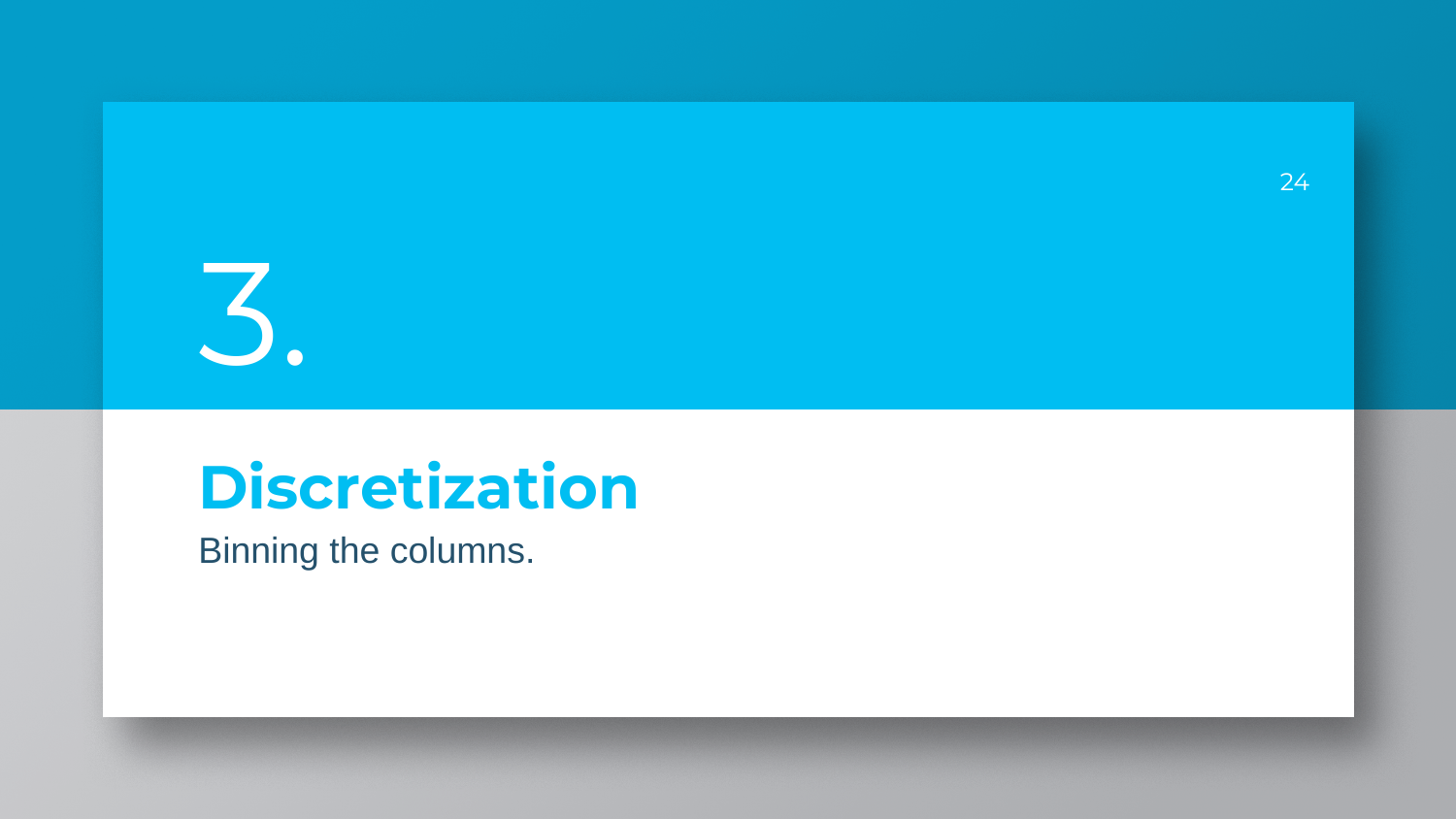

24
3.
# Discretization
Binning the columns.